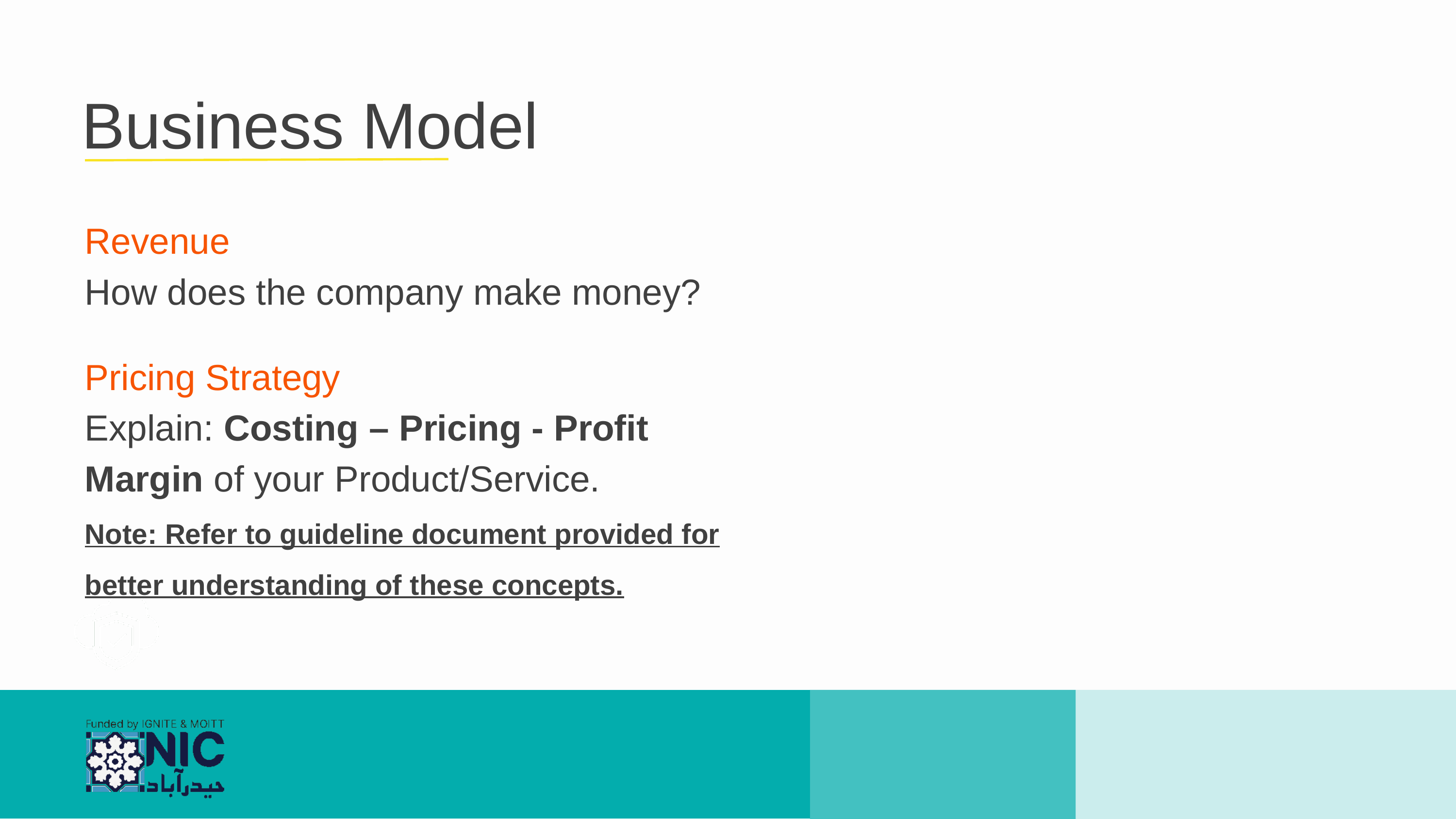

Business Model

Revenue
How does the company make money?
Pricing Strategy
Explain: Costing – Pricing - Profit Margin of your Product/Service.
Note: Refer to guideline document provided for better understanding of these concepts.